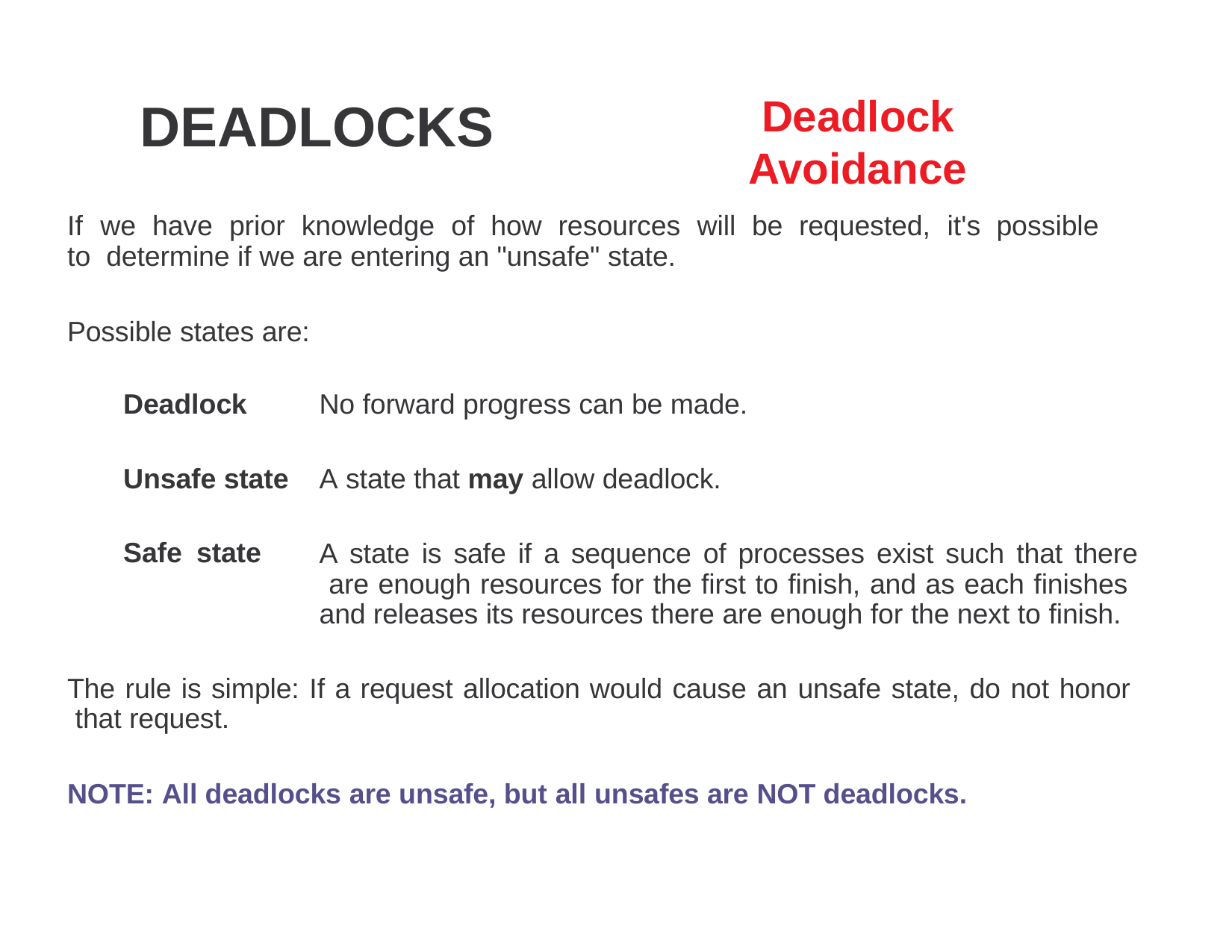

# Deadlock  Avoidance
DEADLOCKS
If	we	have	prior	knowledge	of	how	resources	will	be	requested,	it's	possible	to  determine if we are entering an "unsafe" state.

Possible states are:
Deadlock
No forward progress can be made.
Unsafe state
A state that may allow deadlock.
Safe state
A state is safe if a sequence of processes exist such that there  are enough resources for the first to finish, and as each finishes  and releases its resources there are enough for the next to finish.
The rule is simple: If a request allocation would cause an unsafe state, do not honor  that request.

NOTE: All deadlocks are unsafe, but all unsafes are NOT deadlocks.